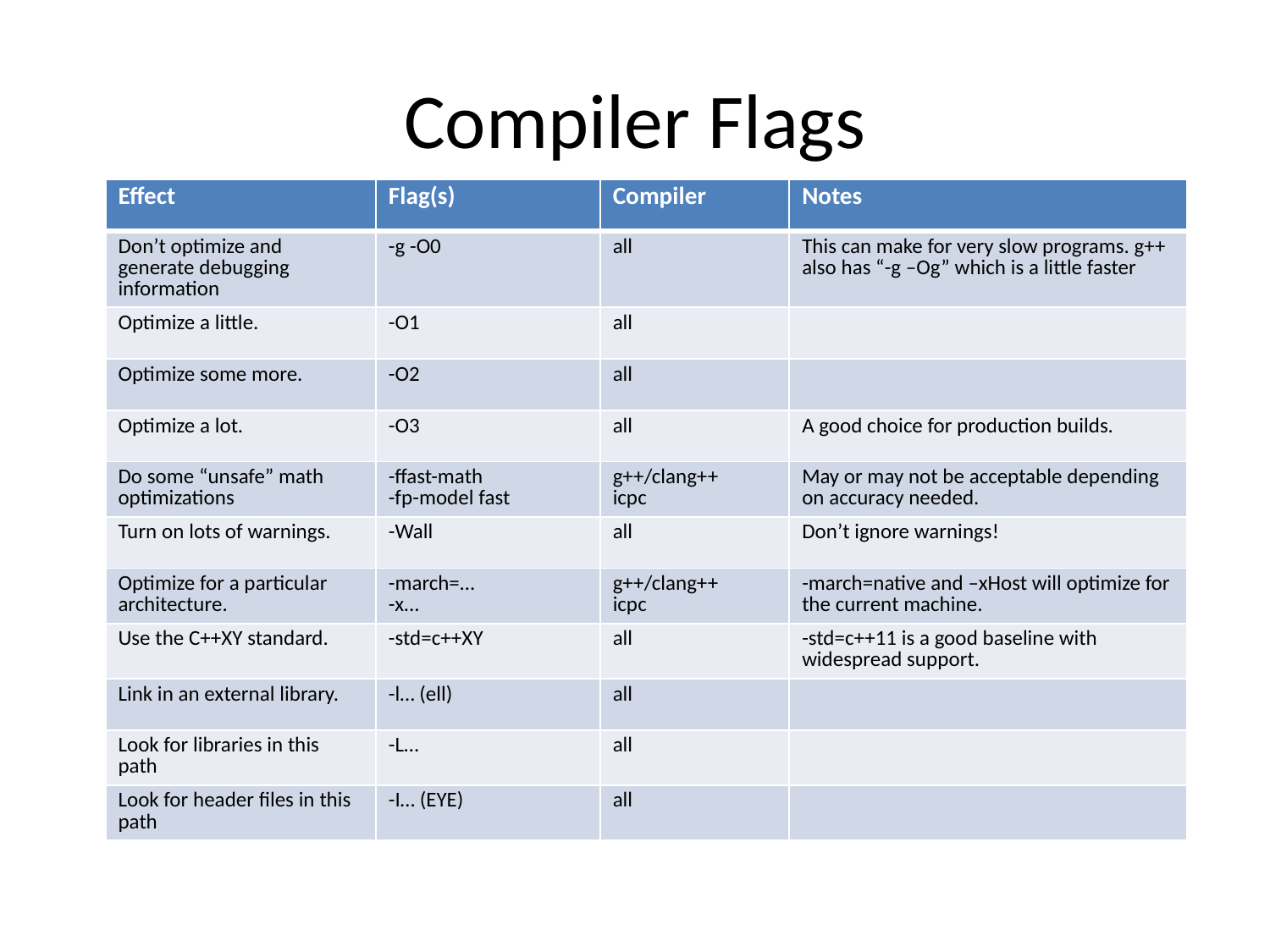

# Compiler Flags
| Effect | Flag(s) | Compiler | Notes |
| --- | --- | --- | --- |
| Don’t optimize and generate debugging information | -g -O0 | all | This can make for very slow programs. g++ also has “-g –Og” which is a little faster |
| Optimize a little. | -O1 | all |  |
| Optimize some more. | -O2 | all |  |
| Optimize a lot. | -O3 | all | A good choice for production builds. |
| Do some “unsafe” math optimizations | -ffast-math -fp-model fast | g++/clang++ icpc | May or may not be acceptable depending on accuracy needed. |
| Turn on lots of warnings. | -Wall | all | Don’t ignore warnings! |
| Optimize for a particular architecture. | -march=… -x... | g++/clang++ icpc | -march=native and –xHost will optimize for the current machine. |
| Use the C++XY standard. | -std=c++XY | all | -std=c++11 is a good baseline with widespread support. |
| Link in an external library. | -l… (ell) | all |  |
| Look for libraries in this path | -L… | all |  |
| Look for header files in this path | -I… (EYE) | all |  |